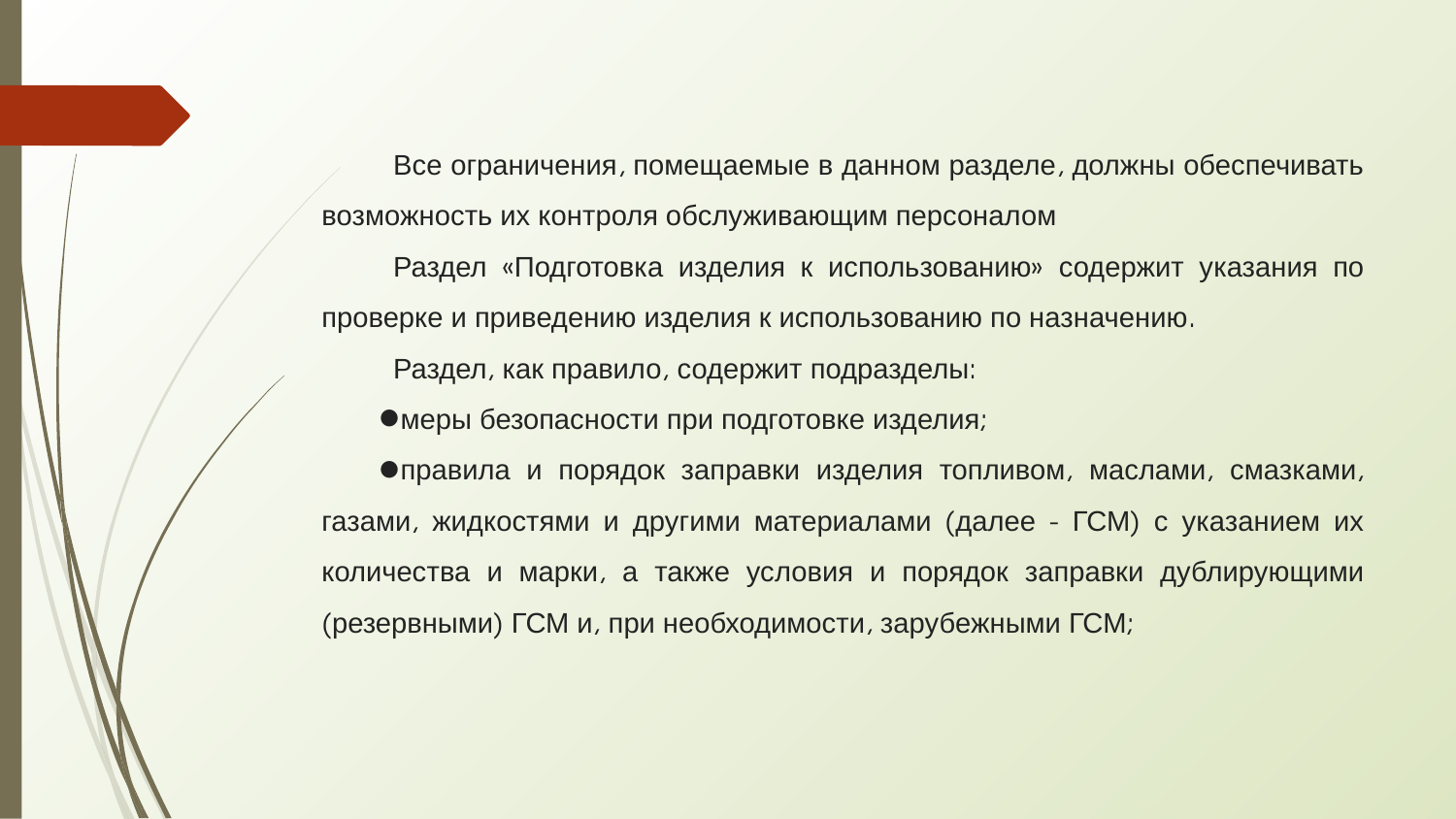

Все ограничения, помещаемые в данном разделе, должны обеспечивать возможность их контроля обслуживающим персоналом
Раздел «Подготовка изделия к использованию» содержит указания по проверке и приведению изделия к использованию по назначению.
Раздел, как правило, содержит подразделы:
меры безопасности при подготовке изделия;
правила и порядок заправки изделия топливом, маслами, смазками, газами, жидкостями и другими материалами (далее - ГСМ) с указанием их количества и марки, а также условия и порядок заправки дублирующими (резервными) ГСМ и, при необходимости, зарубежными ГСМ;